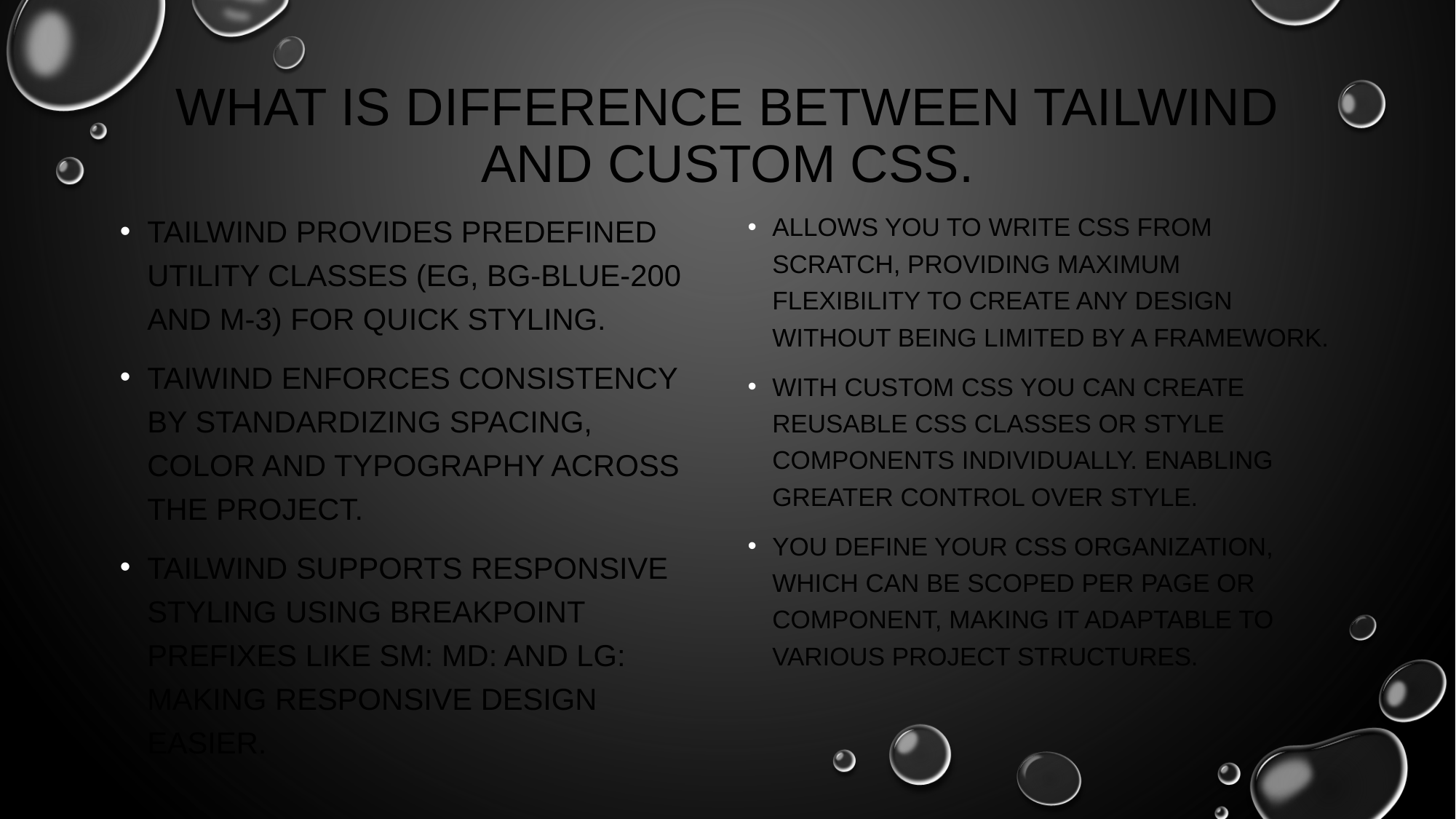

# What is difference between tailwind and custom css.
Tailwind provides predefined utility classes (eg, bg-blue-200 and m-3) for quick styling.
Taiwind enforces consistency by standardizing spacing, color and typography across the project.
Tailwind supports responsive styling using breakpoint prefixes like sm: md: and lg: making responsive design easier.
Allows you to write css from scratch, providing maximum flexibility to create any design without being limited by a framework.
With custom css you can create reusable css classes or style components individually. Enabling greater control over style.
You define your css organization, which can be scoped per page or component, making it adaptable to various project structures.